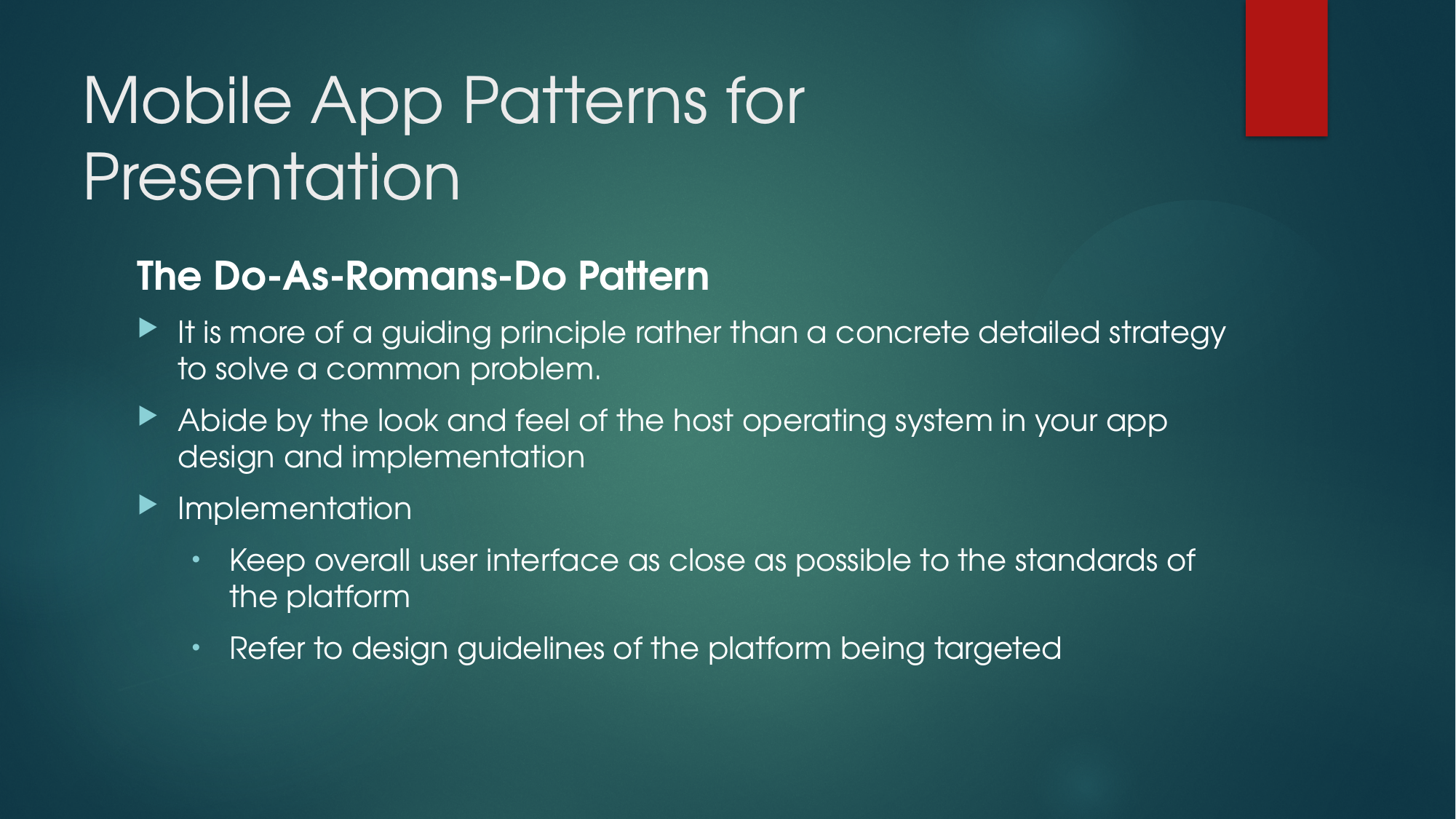

# Mobile App Patterns for Presentation
The Do-As-Romans-Do Pattern
It is more of a guiding principle rather than a concrete detailed strategy to solve a common problem.
Abide by the look and feel of the host operating system in your app design and implementation
Implementation
Keep overall user interface as close as possible to the standards of the platform
Refer to design guidelines of the platform being targeted